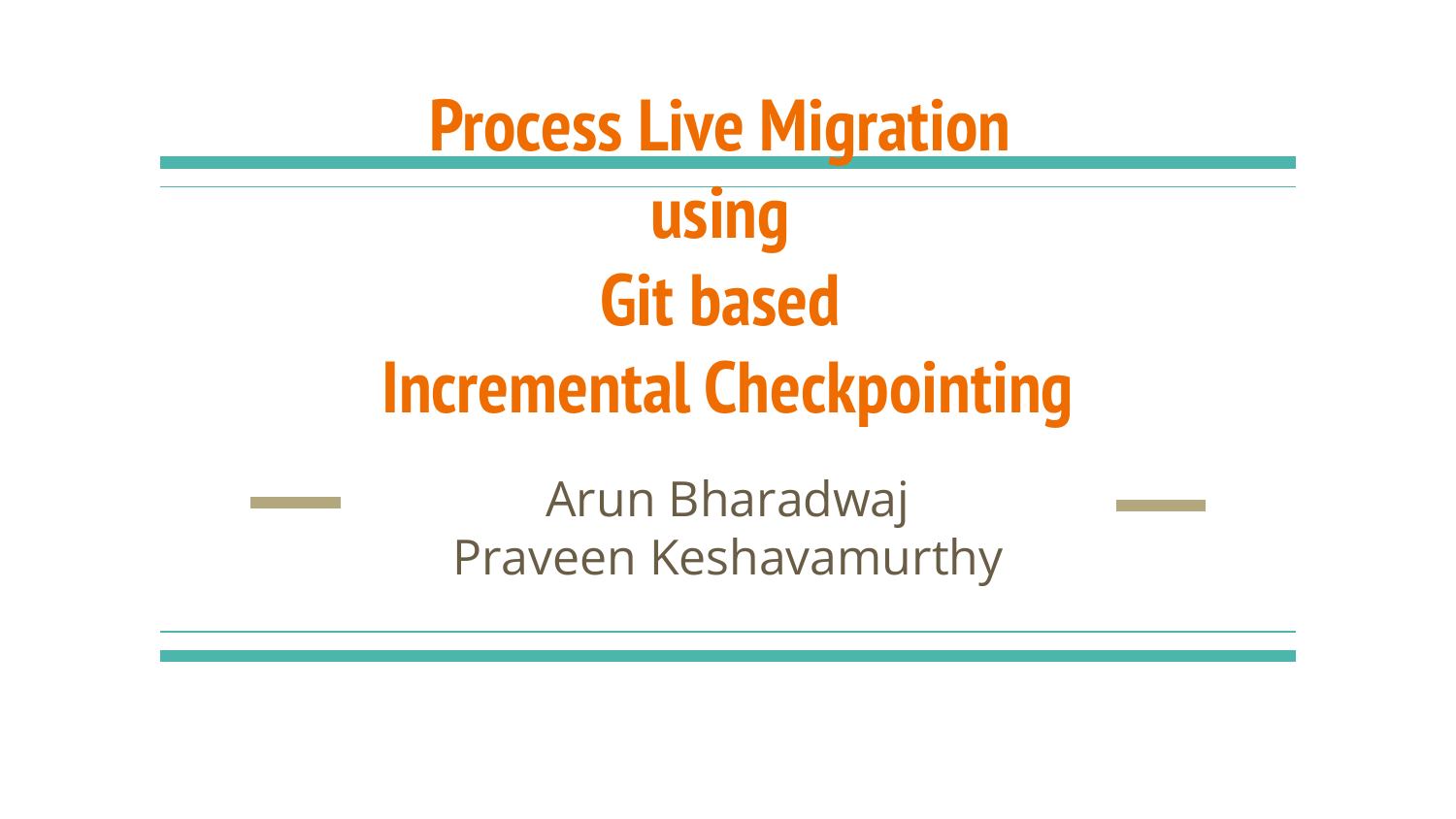

# Process Live Migration
using
Git based
Incremental Checkpointing
Arun Bharadwaj
Praveen Keshavamurthy